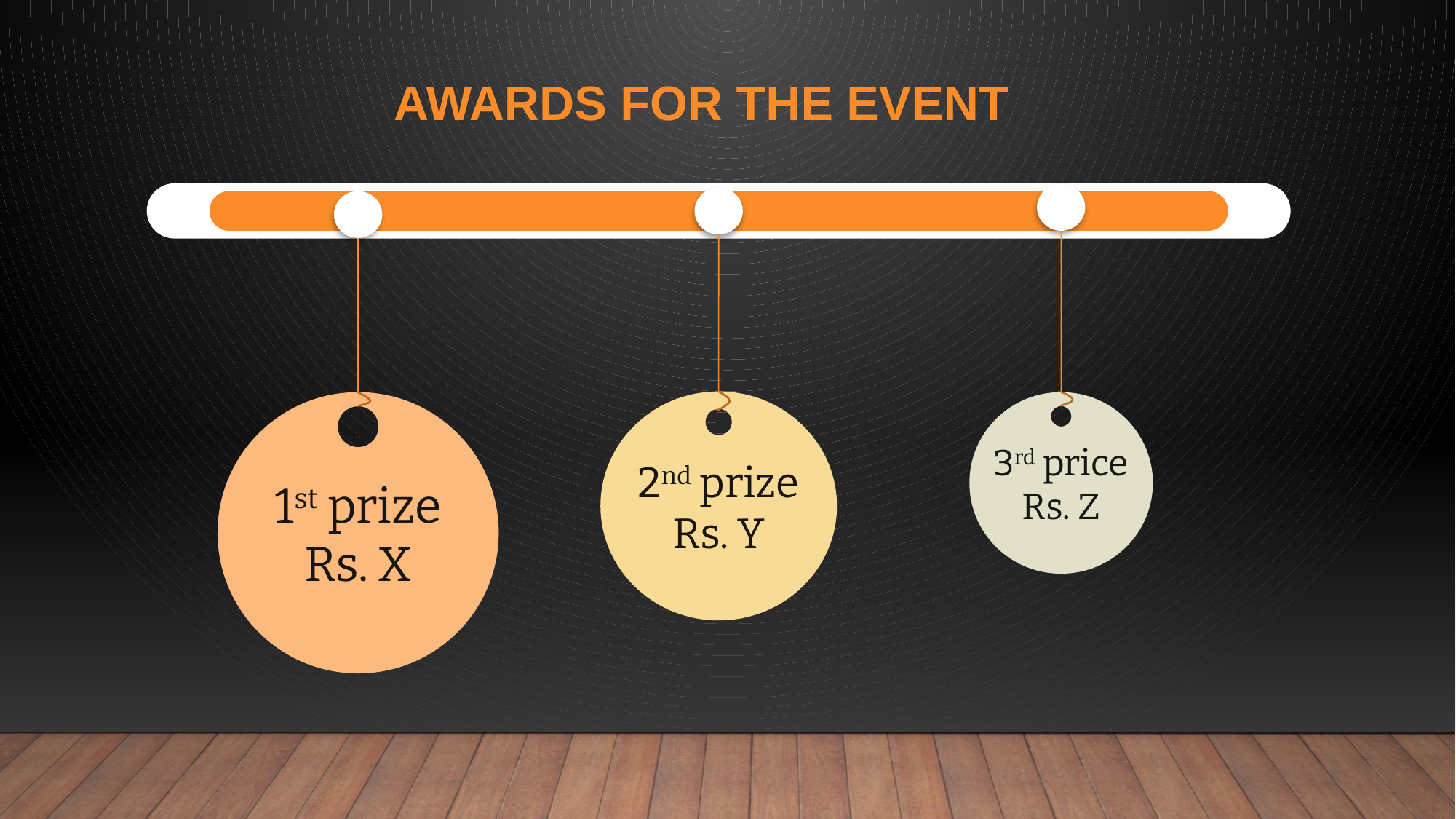

# AWARDS FOR THE EVENT

3rd price
Rs. Z

2nd prize
Rs. Y

1st prize
Rs. X